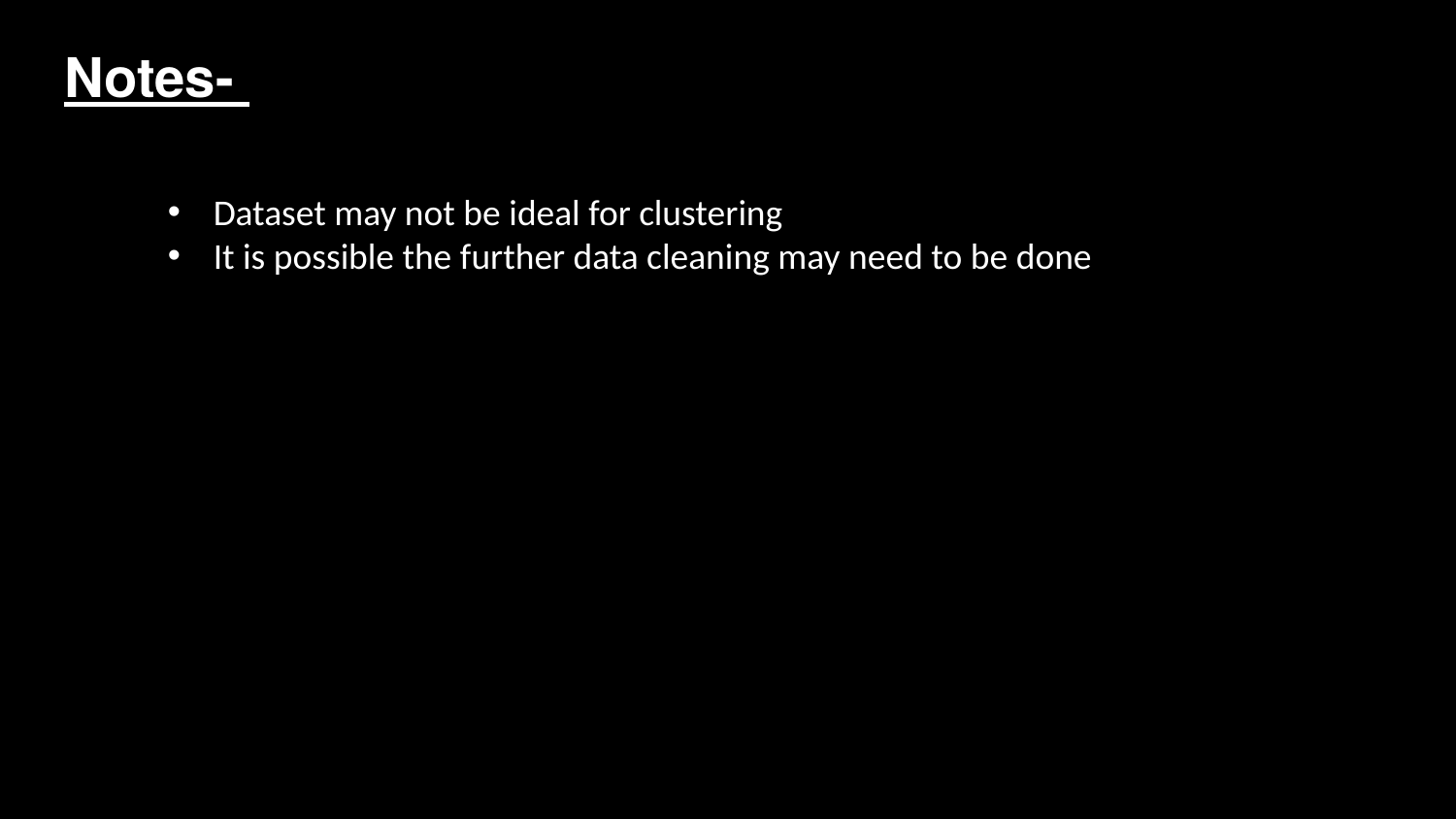

Notes-
Dataset may not be ideal for clustering
It is possible the further data cleaning may need to be done